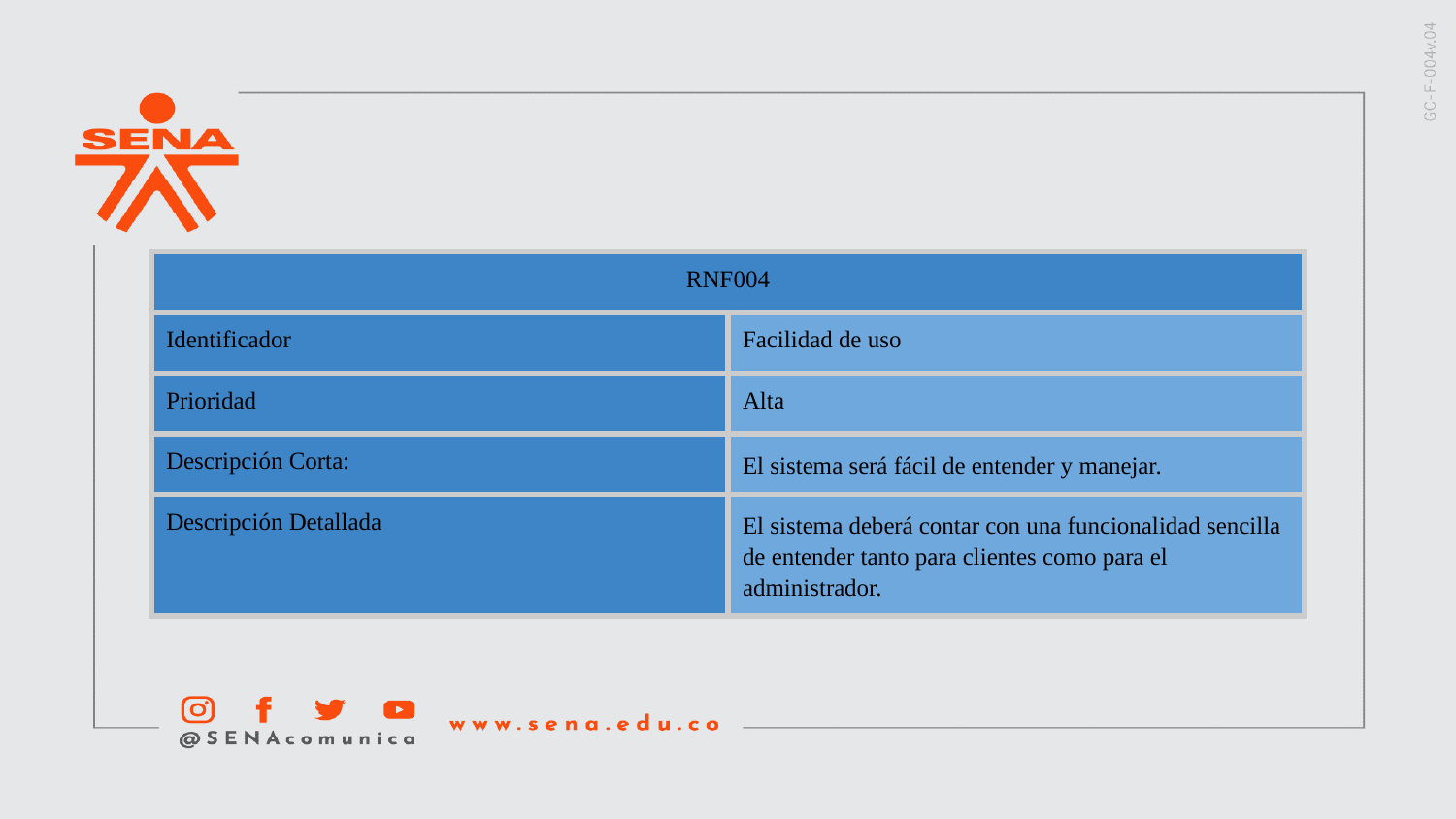

| RNF004 |  |
| --- | --- |
| Identificador | Facilidad de uso |
| Prioridad | Alta |
| Descripción Corta: | El sistema será fácil de entender y manejar. |
| Descripción Detallada | El sistema deberá contar con una funcionalidad sencilla de entender tanto para clientes como para el administrador. |